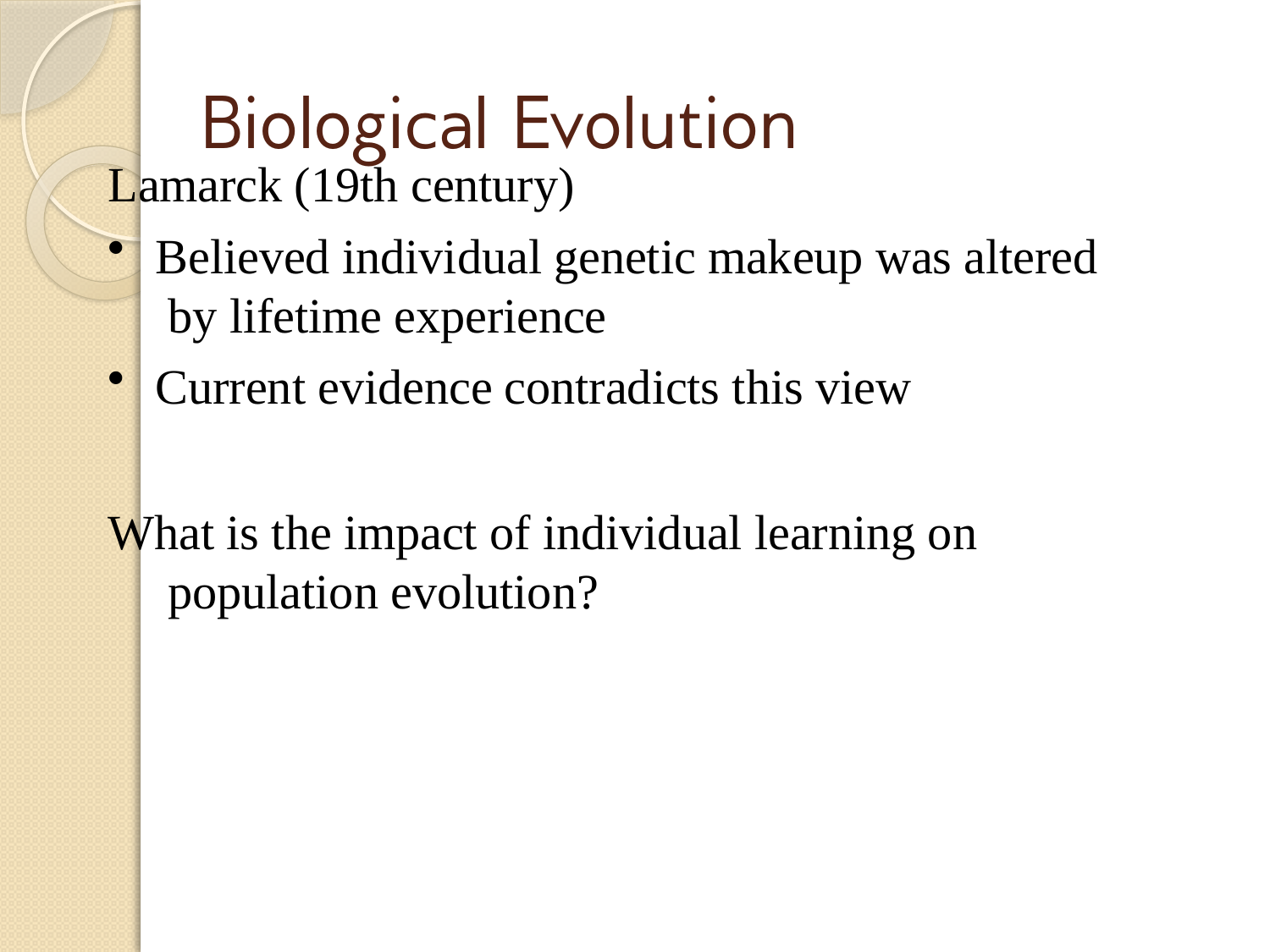

# Biological Evolution
Lamarck (19th century)
Believed individual genetic makeup was altered  by lifetime experience
Current evidence contradicts this view

What is the impact of individual learning on  population evolution?